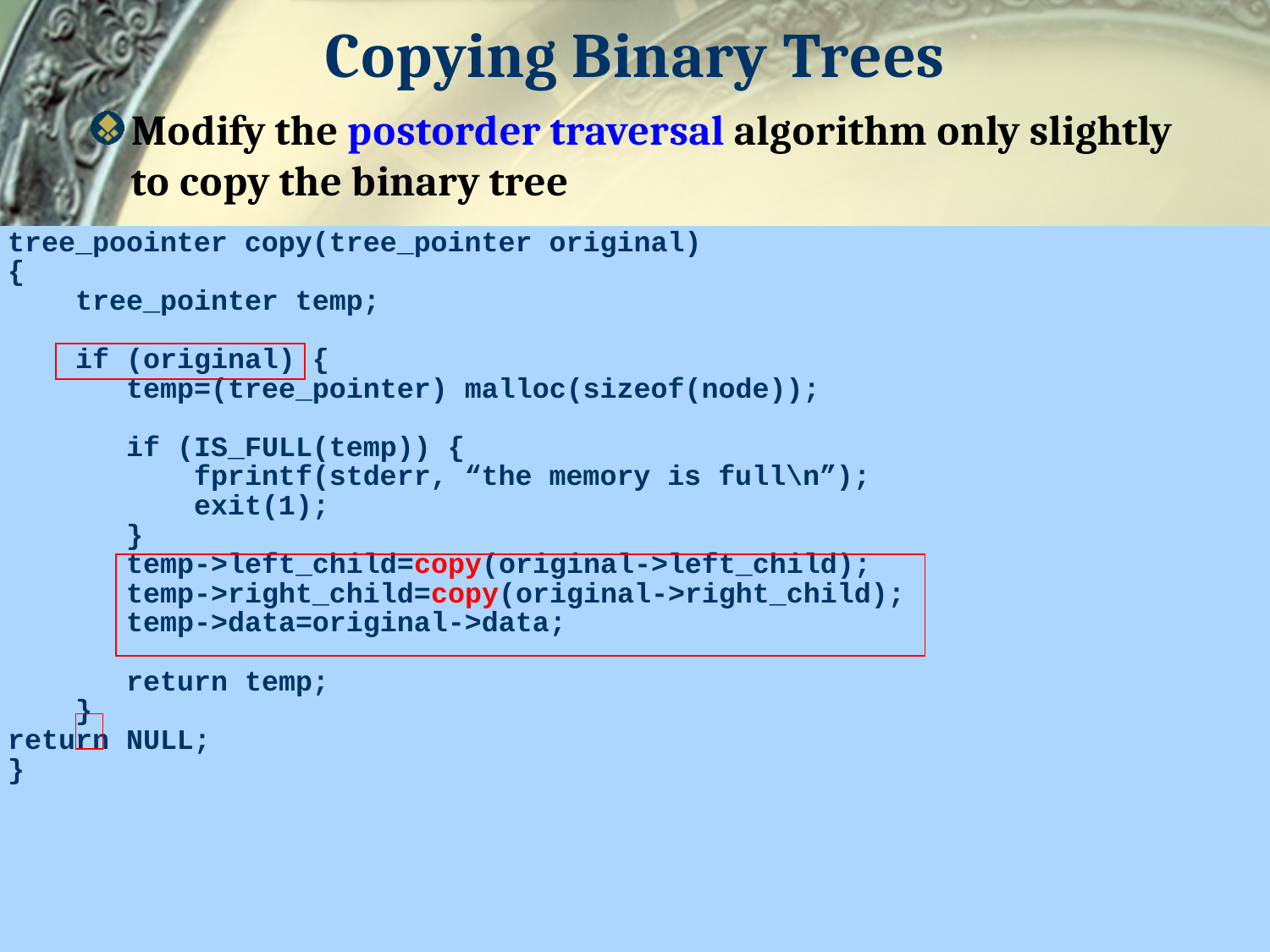

# Copying Binary Trees
Modify the postorder traversal algorithm only slightly to copy the binary tree
tree_poointer copy(tree_pointer original)
{
    tree_pointer temp;

    if (original) {
       temp=(tree_pointer) malloc(sizeof(node));

       if (IS_FULL(temp)) {
           fprintf(stderr, “the memory is full\n”);
           exit(1);
       }
       temp->left_child=copy(original->left_child);
       temp->right_child=copy(original->right_child);
       temp->data=original->data;

       return temp;
    }
return NULL;
}